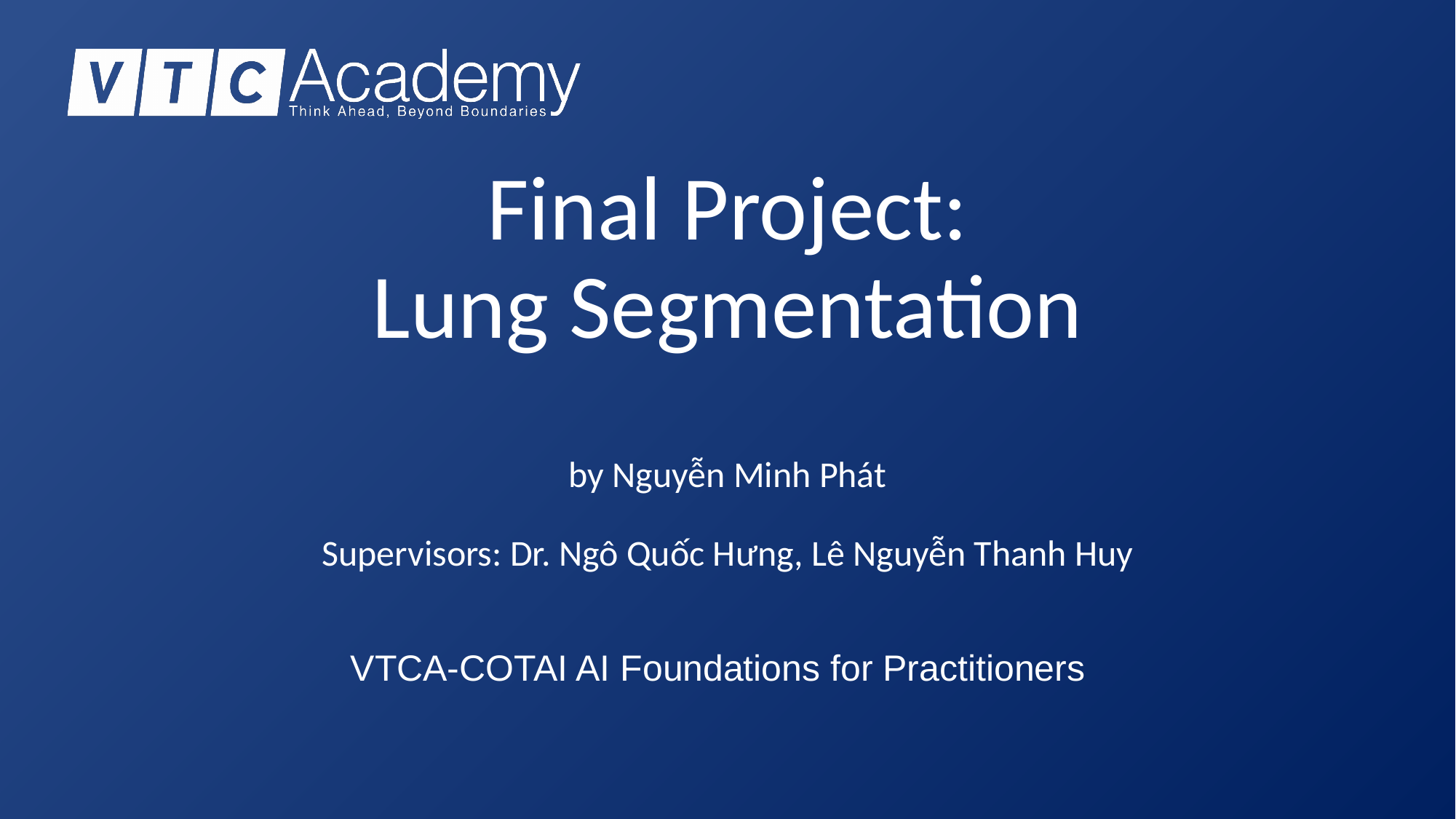

# Final Project: Lung Segmentation by Nguyễn Minh Phát Supervisors: Dr. Ngô Quốc Hưng, Lê Nguyễn Thanh Huy

VTCA-COTAI AI Foundations for Practitioners